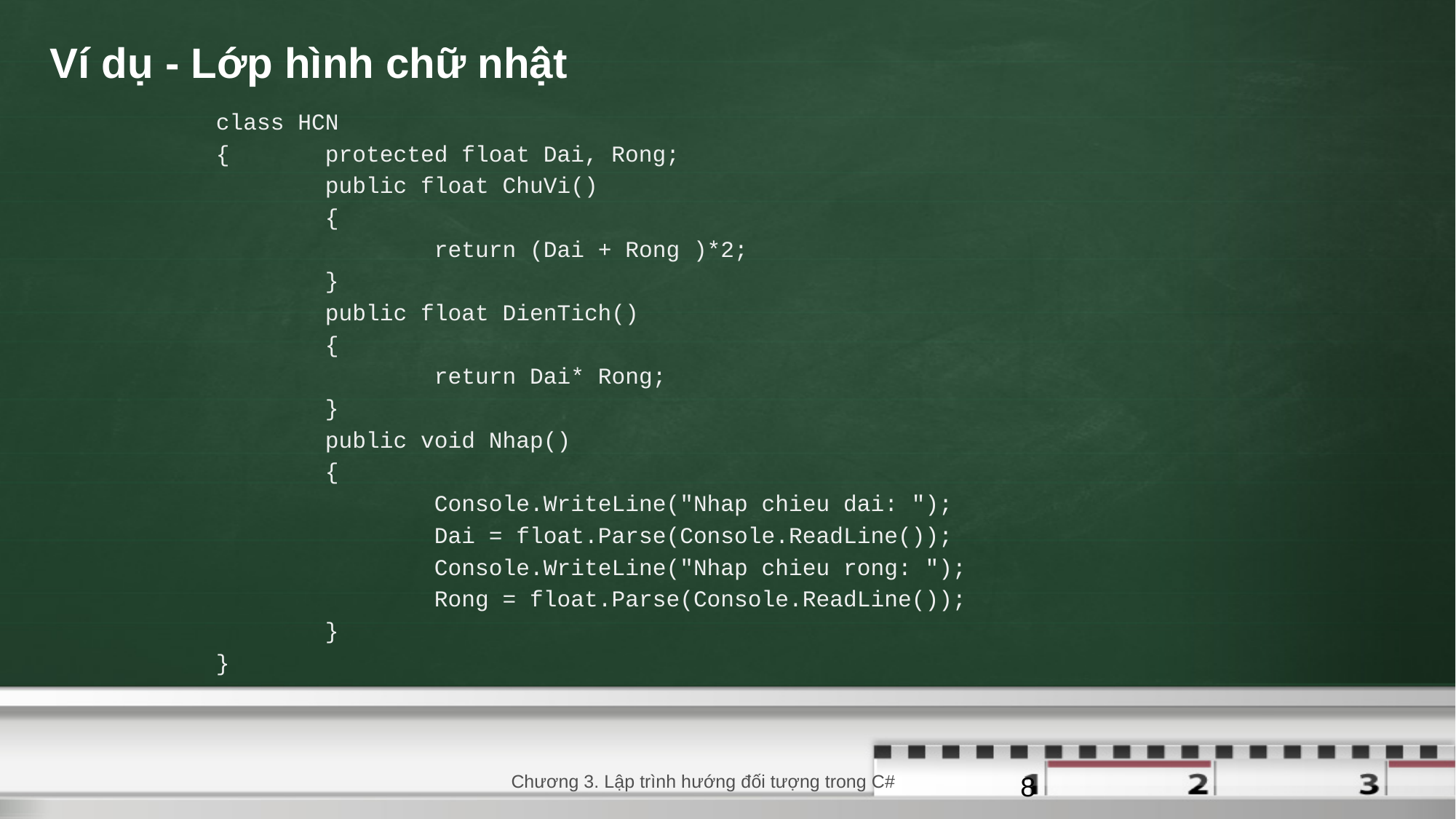

# Ví dụ - Lớp hình chữ nhật
class HCN
{	protected float Dai, Rong;
	public float ChuVi()
	{
		return (Dai + Rong )*2;
	}
	public float DienTich()
	{
		return Dai* Rong;
	}
	public void Nhap()
	{
		Console.WriteLine("Nhap chieu dai: ");
		Dai = float.Parse(Console.ReadLine());
		Console.WriteLine("Nhap chieu rong: ");
		Rong = float.Parse(Console.ReadLine());
	}
}
Chương 3. Lập trình hướng đối tượng trong C#
8